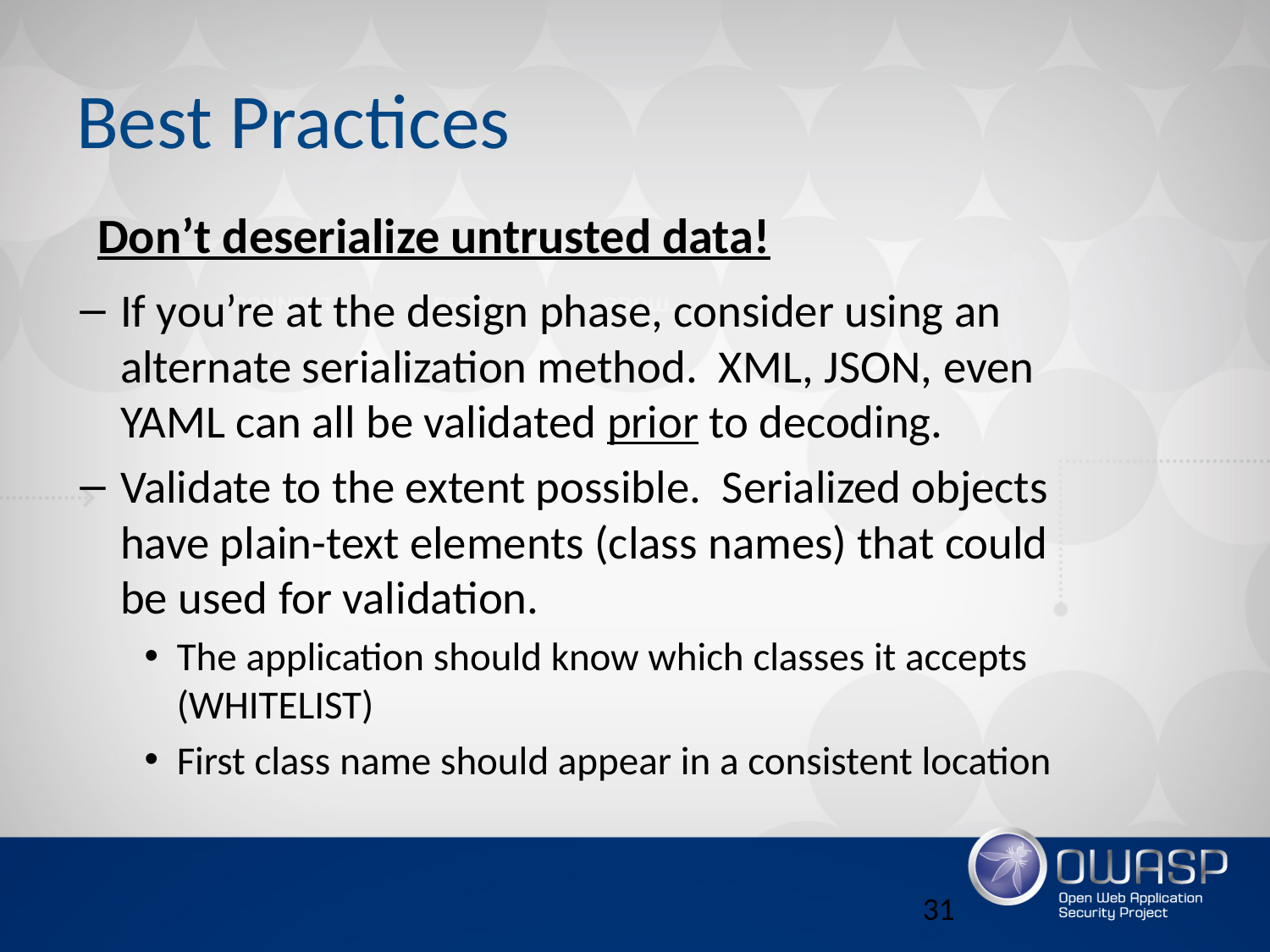

# Best Practices
Don’t deserialize untrusted data!
If you’re at the design phase, consider using an alternate serialization method.  XML, JSON, even YAML can all be validated prior to decoding.
Validate to the extent possible.  Serialized objects have plain-text elements (class names) that could be used for validation.
The application should know which classes it accepts (WHITELIST)
First class name should appear in a consistent location
31